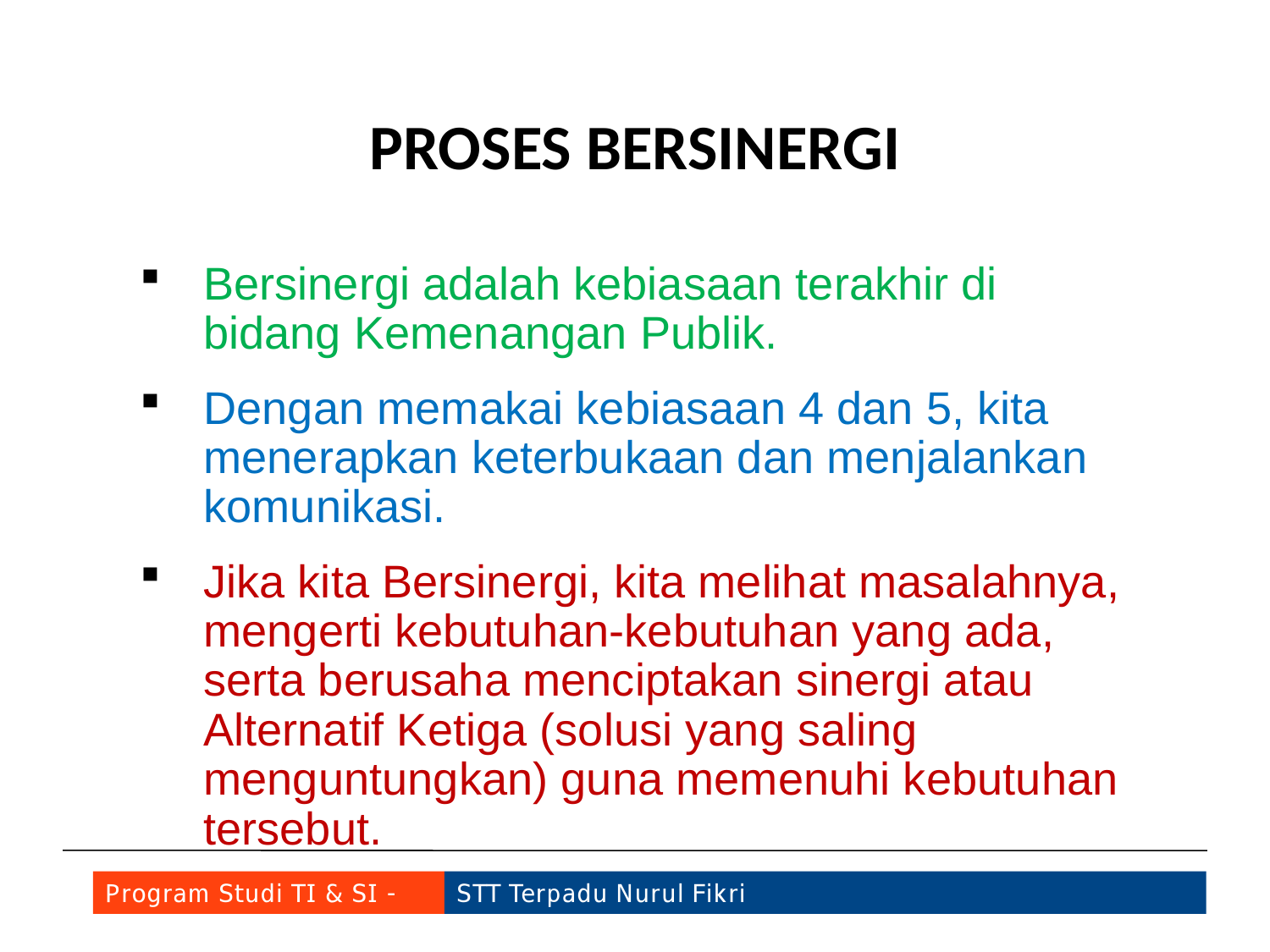

# PROSES BERSINERGI
Bersinergi adalah kebiasaan terakhir di bidang Kemenangan Publik.
Dengan memakai kebiasaan 4 dan 5, kita menerapkan keterbukaan dan menjalankan komunikasi.
Jika kita Bersinergi, kita melihat masalahnya, mengerti kebutuhan-kebutuhan yang ada, serta berusaha menciptakan sinergi atau Alternatif Ketiga (solusi yang saling menguntungkan) guna memenuhi kebutuhan tersebut.